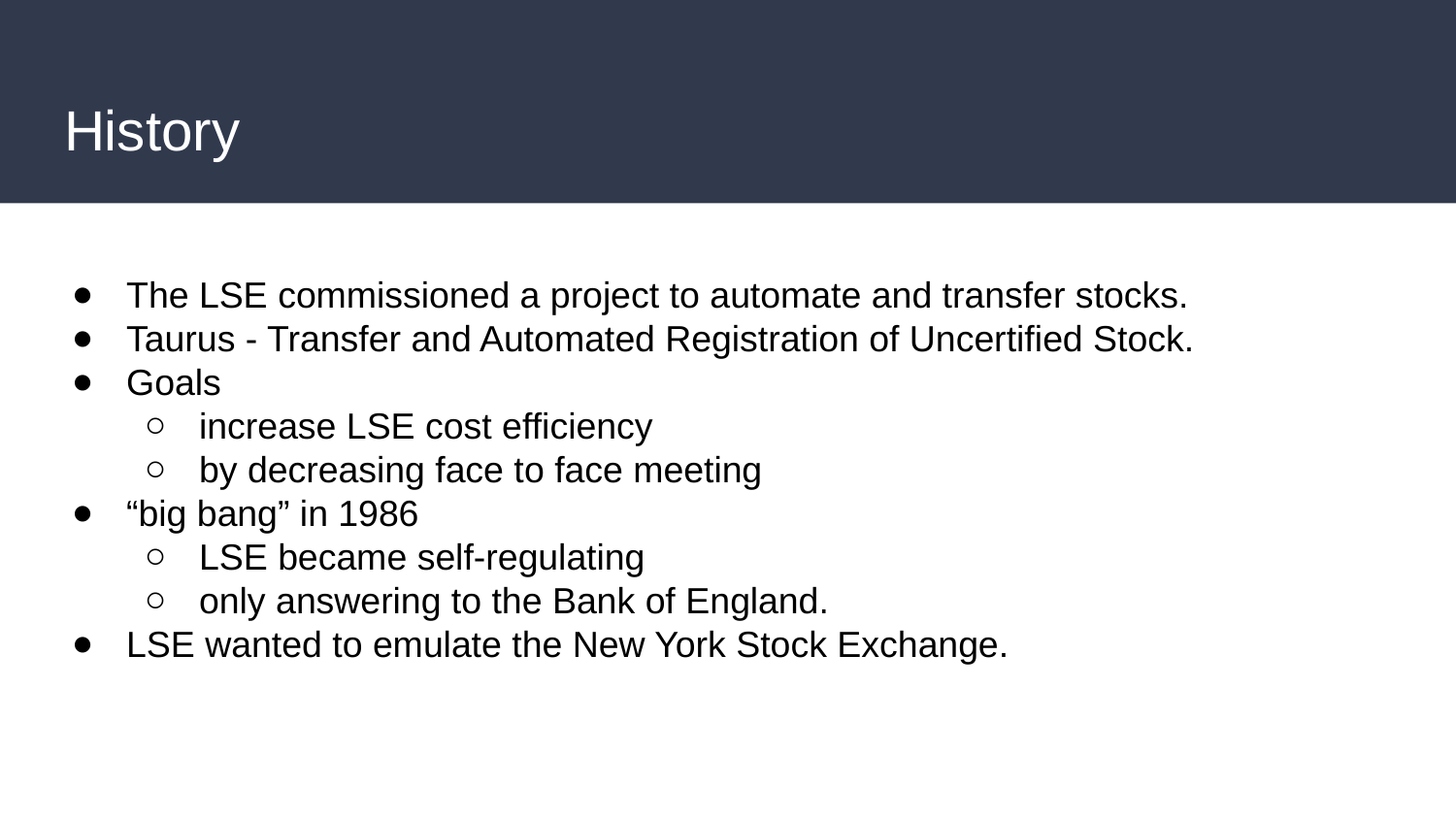

# History

The LSE commissioned a project to automate and transfer stocks.
Taurus - Transfer and Automated Registration of Uncertified Stock.
Goals
increase LSE cost efficiency
by decreasing face to face meeting
“big bang” in 1986
LSE became self-regulating
only answering to the Bank of England.
LSE wanted to emulate the New York Stock Exchange.